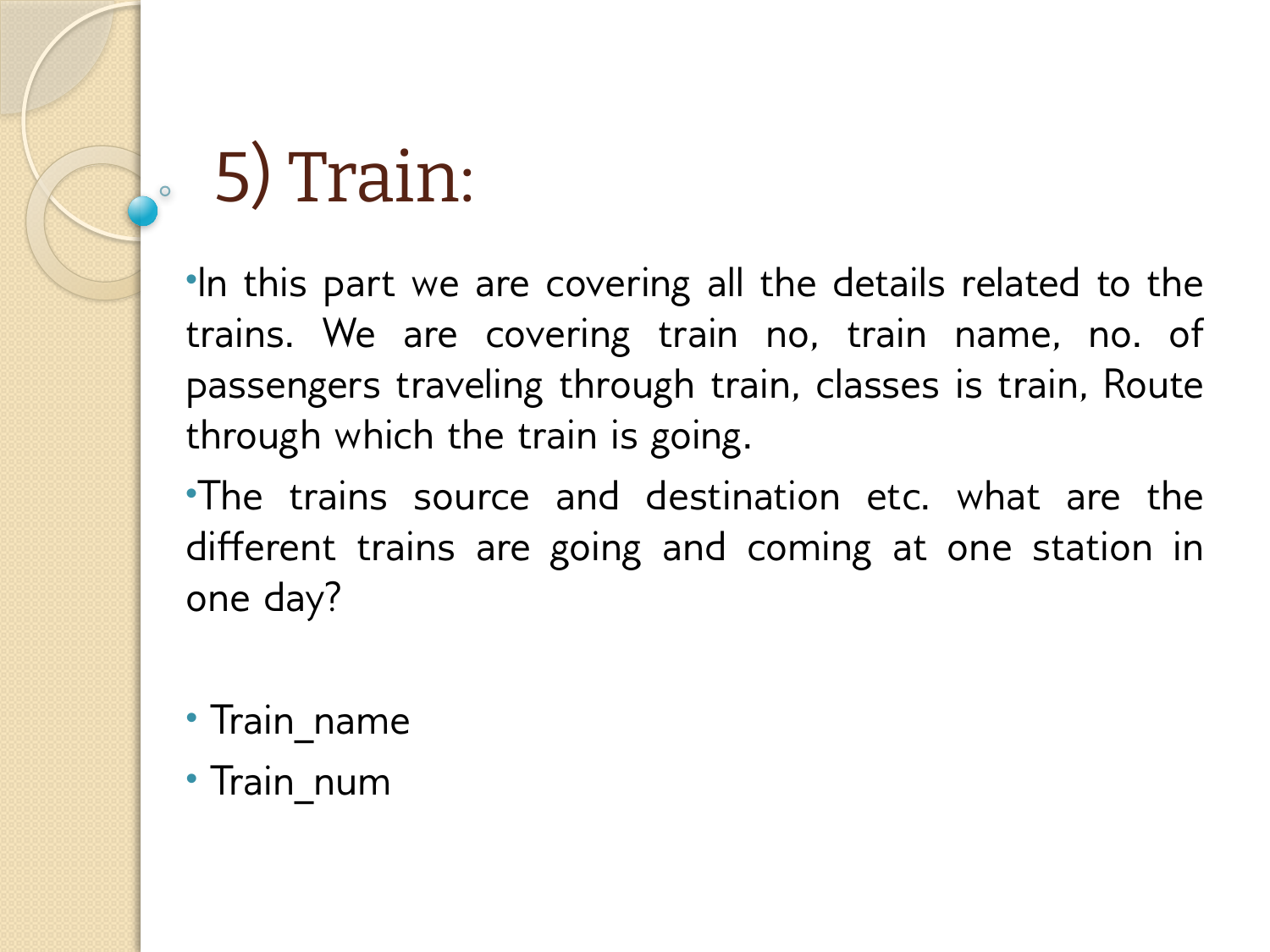

# 5) Train:
In this part we are covering all the details related to the trains. We are covering train no, train name, no. of passengers traveling through train, classes is train, Route through which the train is going.
The trains source and destination etc. what are the different trains are going and coming at one station in one day?

 Train_name
 Train_num